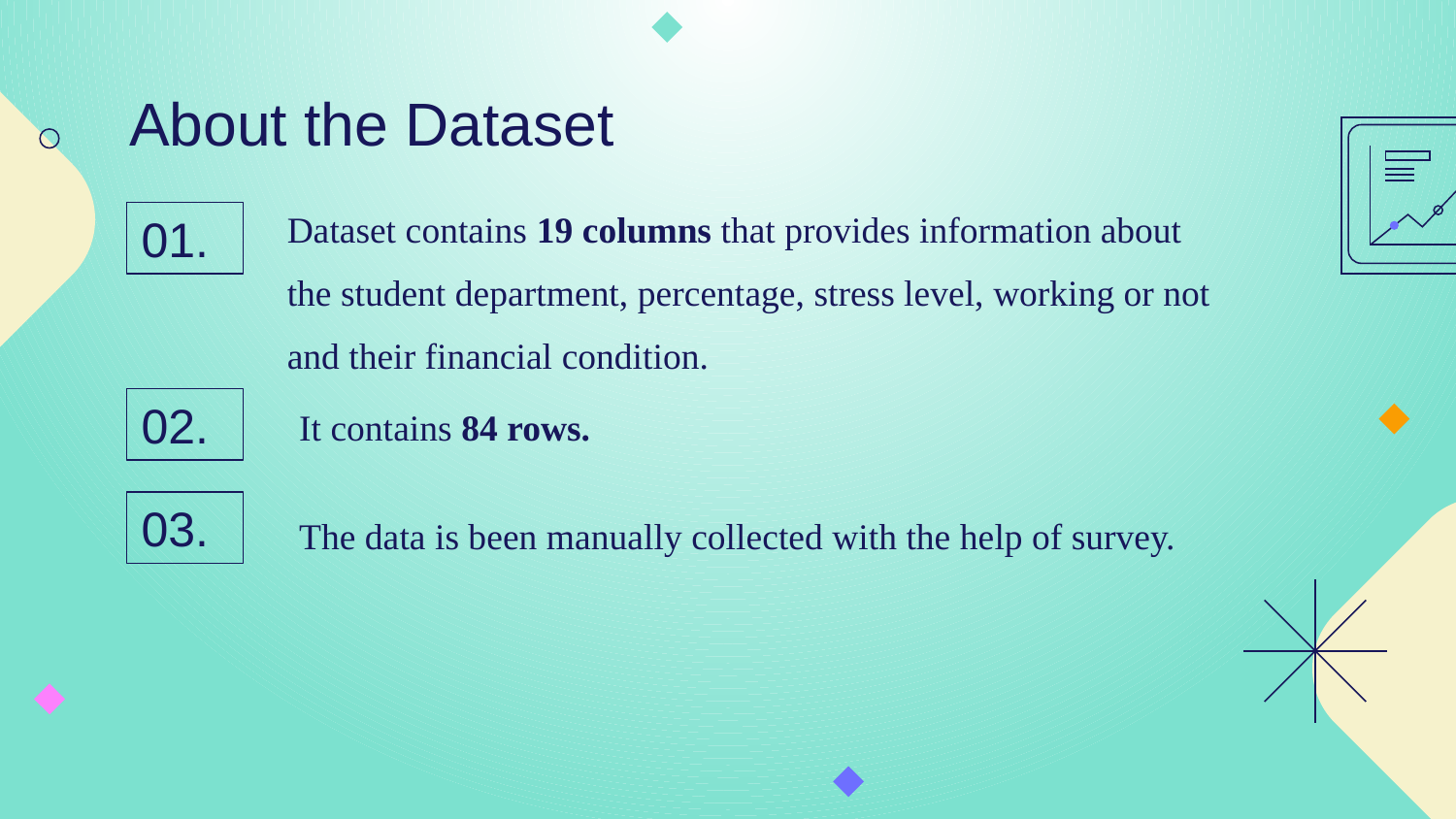

# About the Dataset

Dataset contains 19 columns that provides information about
the student department, percentage, stress level, working or not
and their financial condition.
01.
It contains 84 rows.
02.
03.
The data is been manually collected with the help of survey.